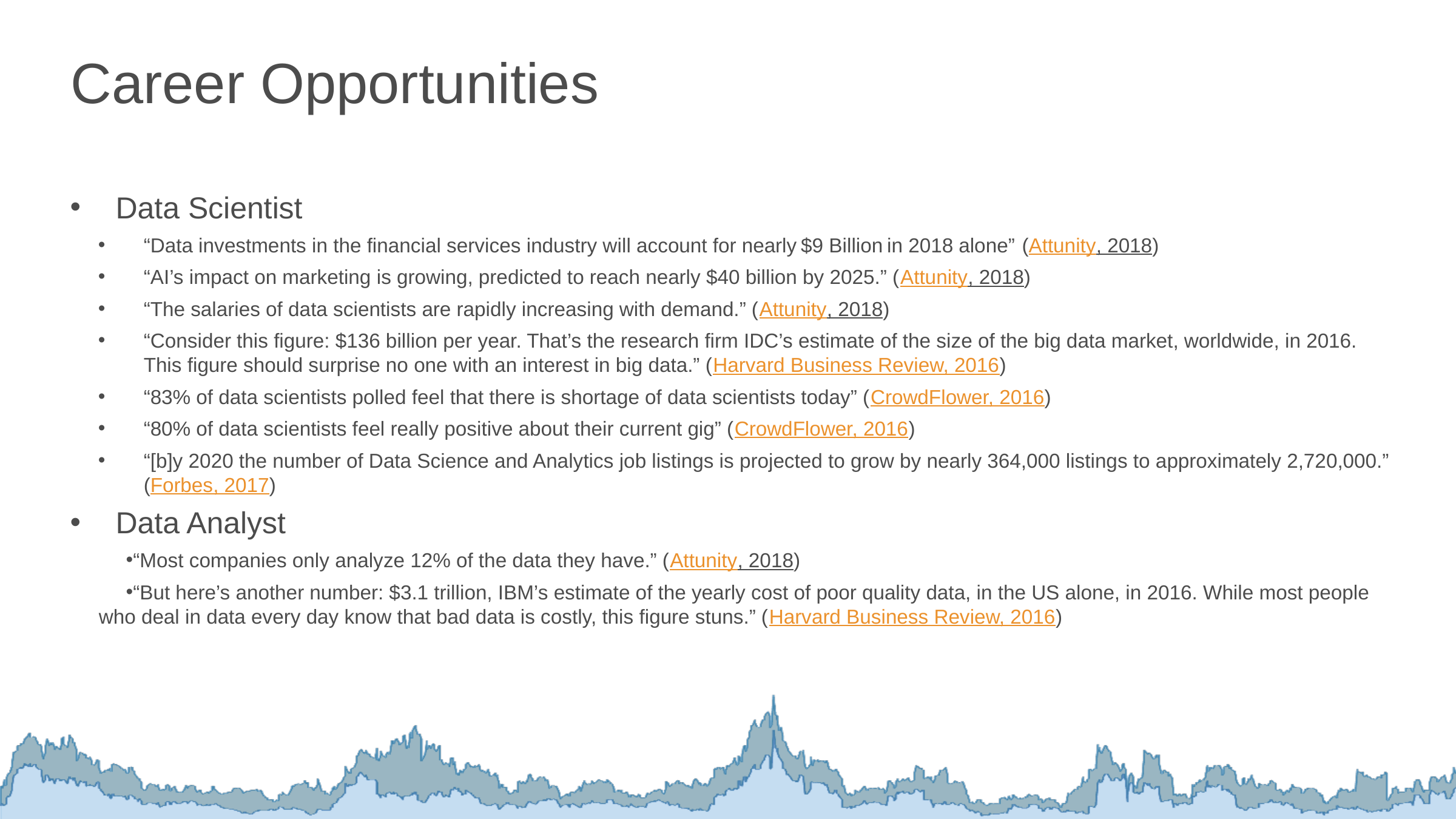

Career Opportunities
Data Scientist
“Data investments in the financial services industry will account for nearly $9 Billion in 2018 alone” (Attunity, 2018)
“AI’s impact on marketing is growing, predicted to reach nearly $40 billion by 2025.” (Attunity, 2018)
“The salaries of data scientists are rapidly increasing with demand.” (Attunity, 2018)
“Consider this figure: $136 billion per year. That’s the research firm IDC’s estimate of the size of the big data market, worldwide, in 2016. This figure should surprise no one with an interest in big data.” (Harvard Business Review, 2016)
“83% of data scientists polled feel that there is shortage of data scientists today” (CrowdFlower, 2016)
“80% of data scientists feel really positive about their current gig” (CrowdFlower, 2016)
“[b]y 2020 the number of Data Science and Analytics job listings is projected to grow by nearly 364,000 listings to approximately 2,720,000.” (Forbes, 2017)
Data Analyst
“Most companies only analyze 12% of the data they have.” (Attunity, 2018)
“But here’s another number: $3.1 trillion, IBM’s estimate of the yearly cost of poor quality data, in the US alone, in 2016. While most people who deal in data every day know that bad data is costly, this figure stuns.” (Harvard Business Review, 2016)